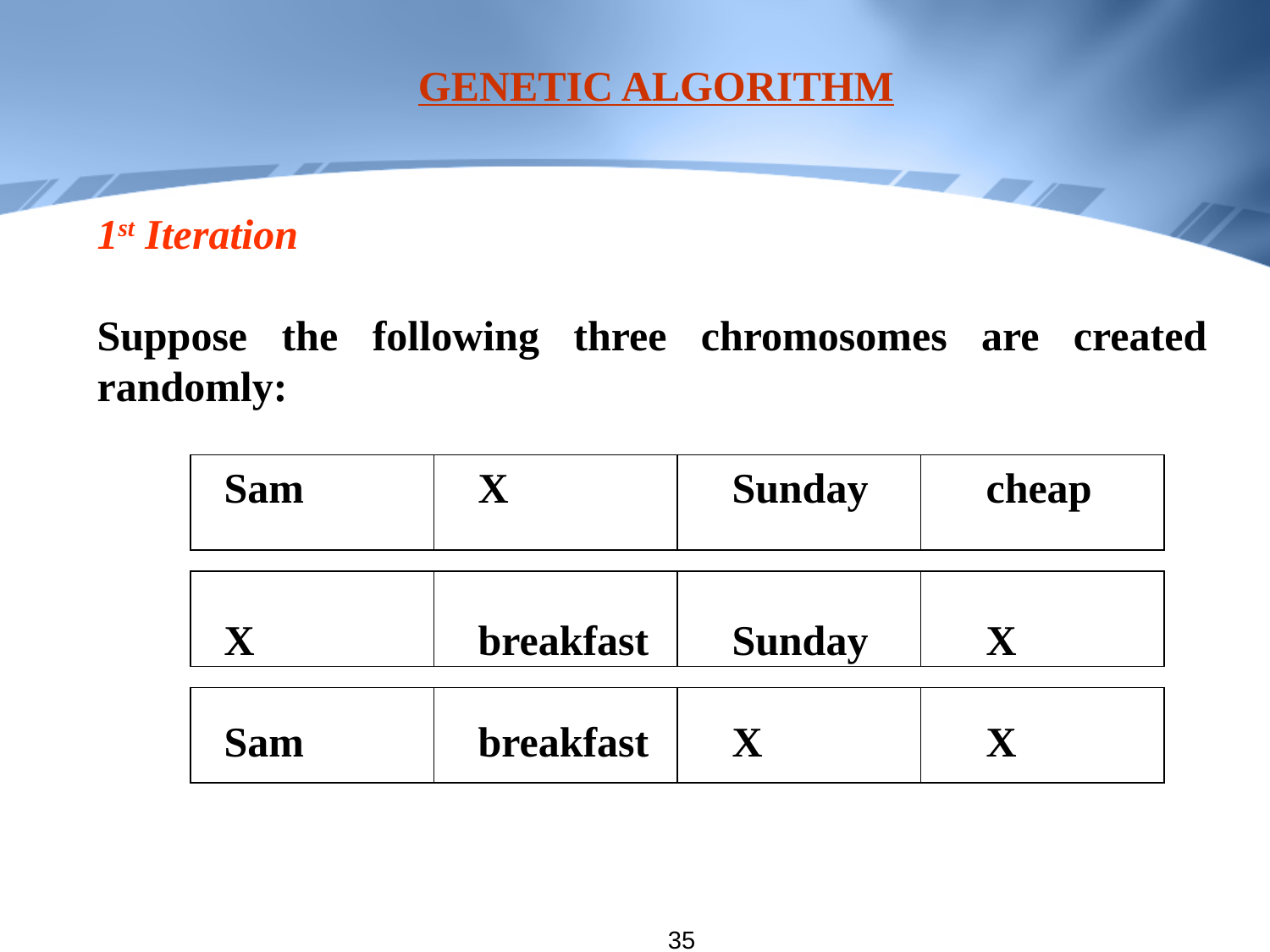

GENETIC ALGORITHM
1st Iteration

Suppose the following three chromosomes are created randomly:

	Sam		X 		Sunday 	cheap

	X		breakfast	Sunday	X

	Sam		breakfast	X		X

35